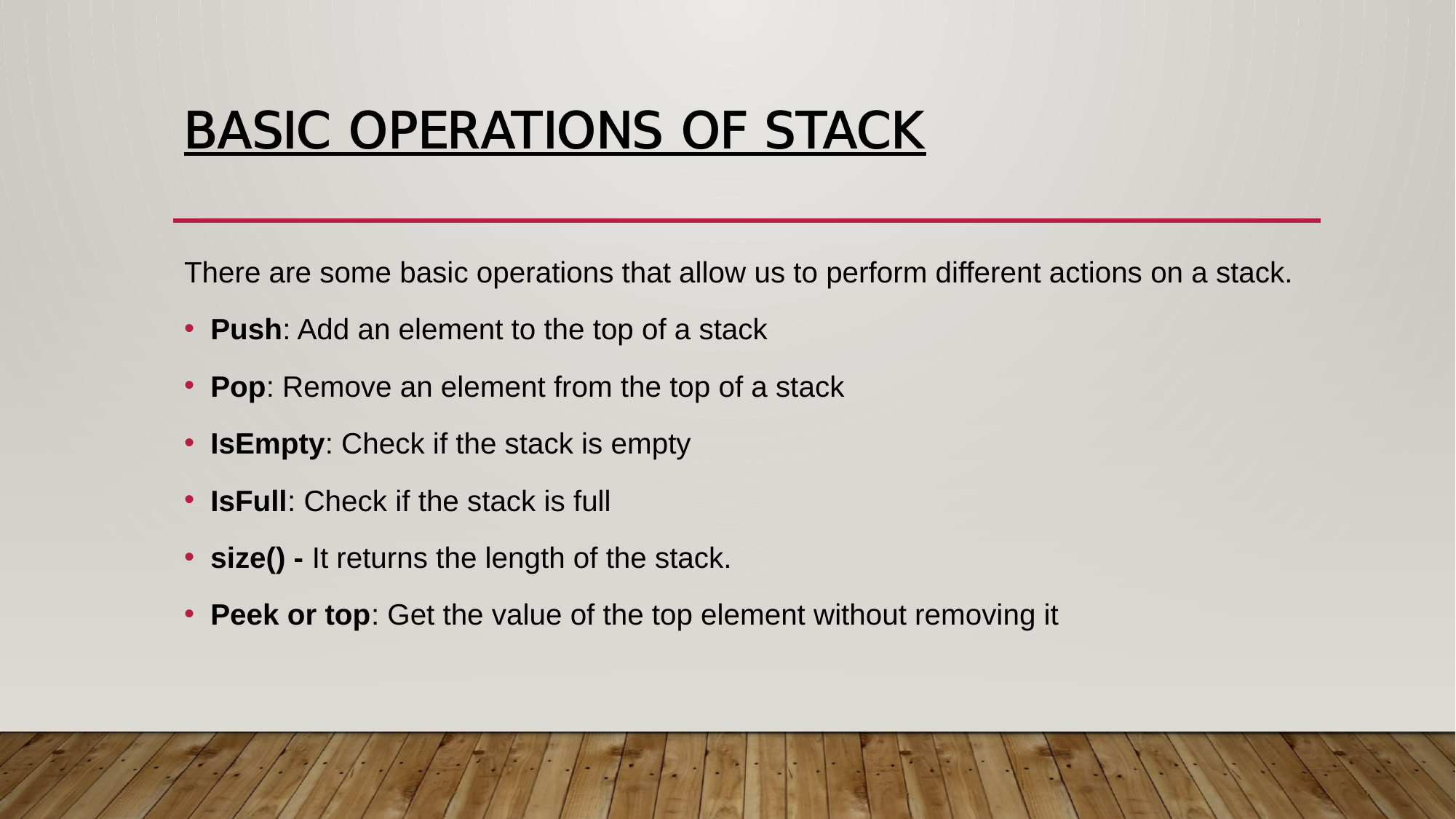

# Basic operations of stack
There are some basic operations that allow us to perform different actions on a stack.
Push: Add an element to the top of a stack
Pop: Remove an element from the top of a stack
IsEmpty: Check if the stack is empty
IsFull: Check if the stack is full
size() - It returns the length of the stack.
Peek or top: Get the value of the top element without removing it